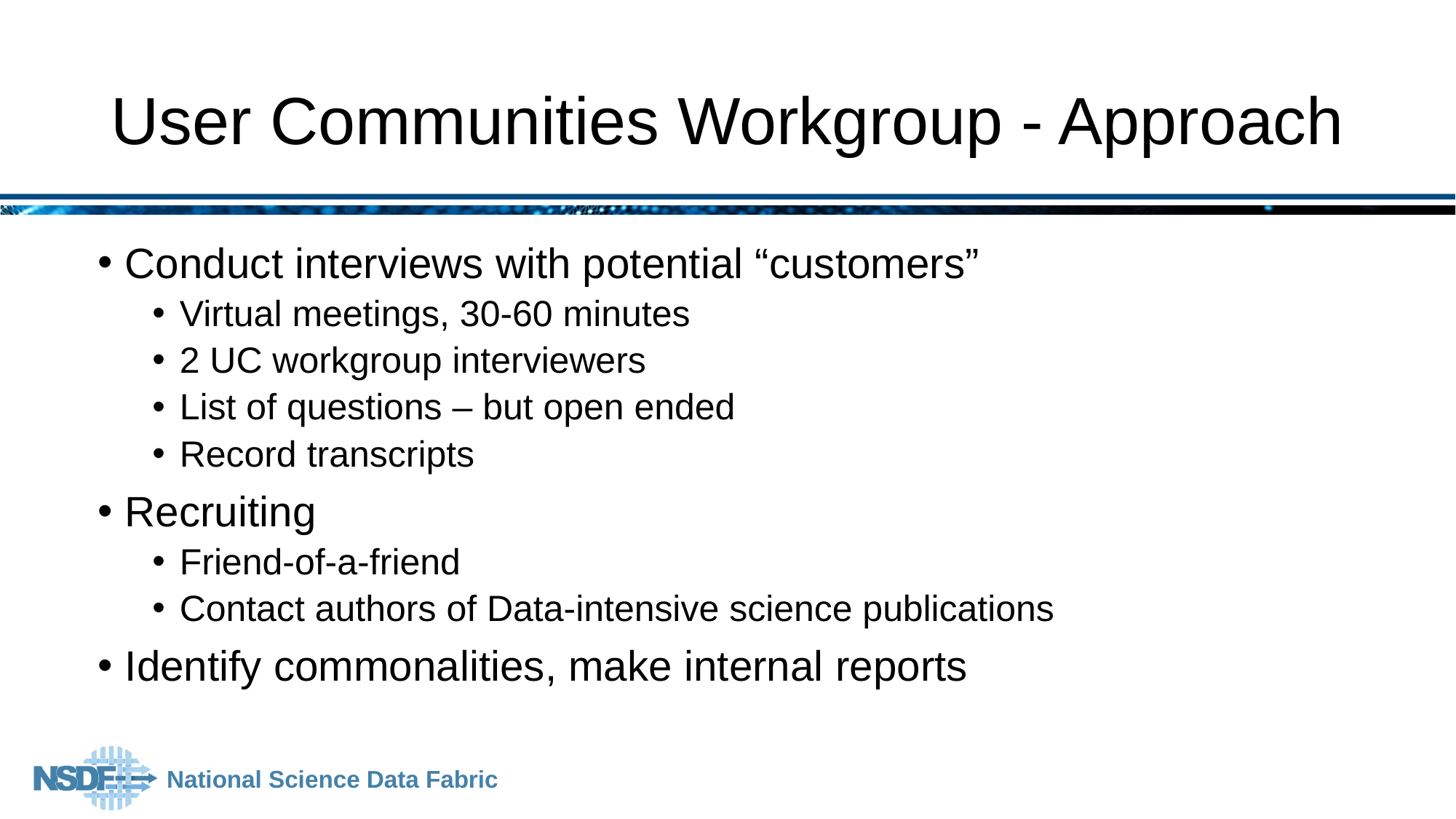

# User Communities Workgroup - Approach
Conduct interviews with potential “customers”
Virtual meetings, 30-60 minutes
2 UC workgroup interviewers
List of questions – but open ended
Record transcripts
Recruiting
Friend-of-a-friend
Contact authors of Data-intensive science publications
Identify commonalities, make internal reports